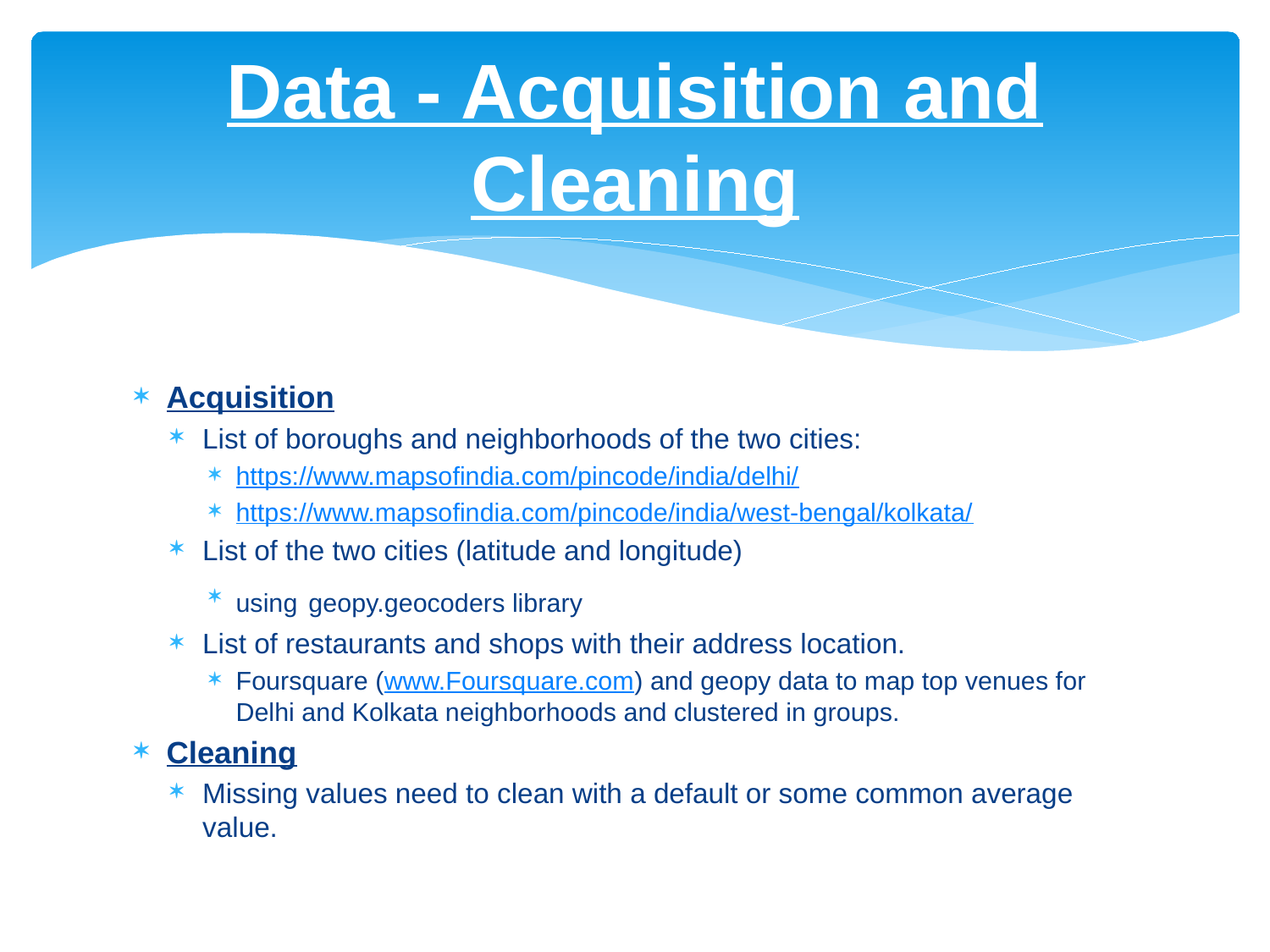

# Data - Acquisition and Cleaning
Acquisition
List of boroughs and neighborhoods of the two cities:
https://www.mapsofindia.com/pincode/india/delhi/
https://www.mapsofindia.com/pincode/india/west-bengal/kolkata/
List of the two cities (latitude and longitude)
using geopy.geocoders library
List of restaurants and shops with their address location.
Foursquare (www.Foursquare.com) and geopy data to map top venues for Delhi and Kolkata neighborhoods and clustered in groups.
Cleaning
Missing values need to clean with a default or some common average value.